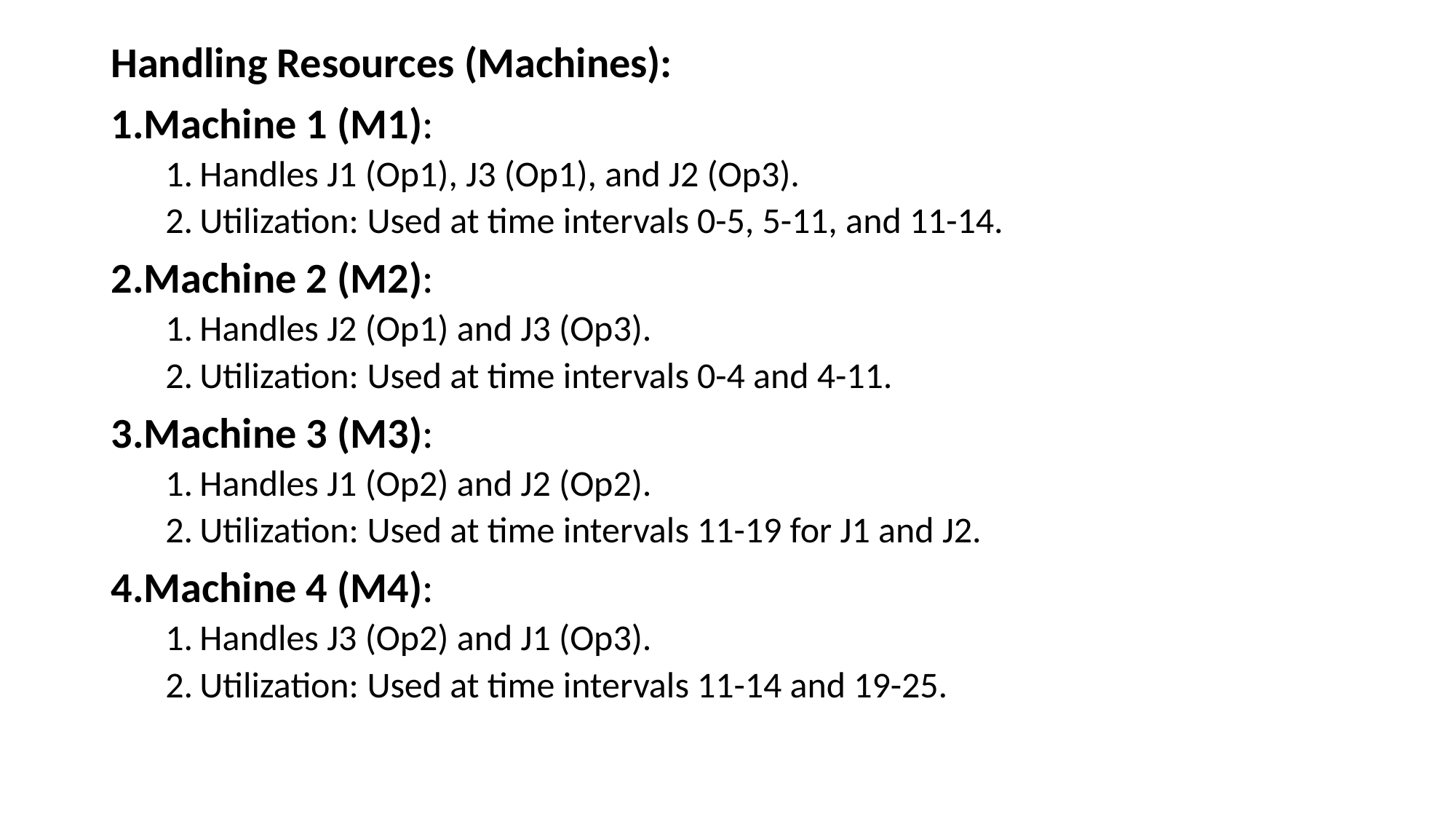

Handling Resources (Machines):
Machine 1 (M1):
Handles J1 (Op1), J3 (Op1), and J2 (Op3).
Utilization: Used at time intervals 0-5, 5-11, and 11-14.
Machine 2 (M2):
Handles J2 (Op1) and J3 (Op3).
Utilization: Used at time intervals 0-4 and 4-11.
Machine 3 (M3):
Handles J1 (Op2) and J2 (Op2).
Utilization: Used at time intervals 11-19 for J1 and J2.
Machine 4 (M4):
Handles J3 (Op2) and J1 (Op3).
Utilization: Used at time intervals 11-14 and 19-25.